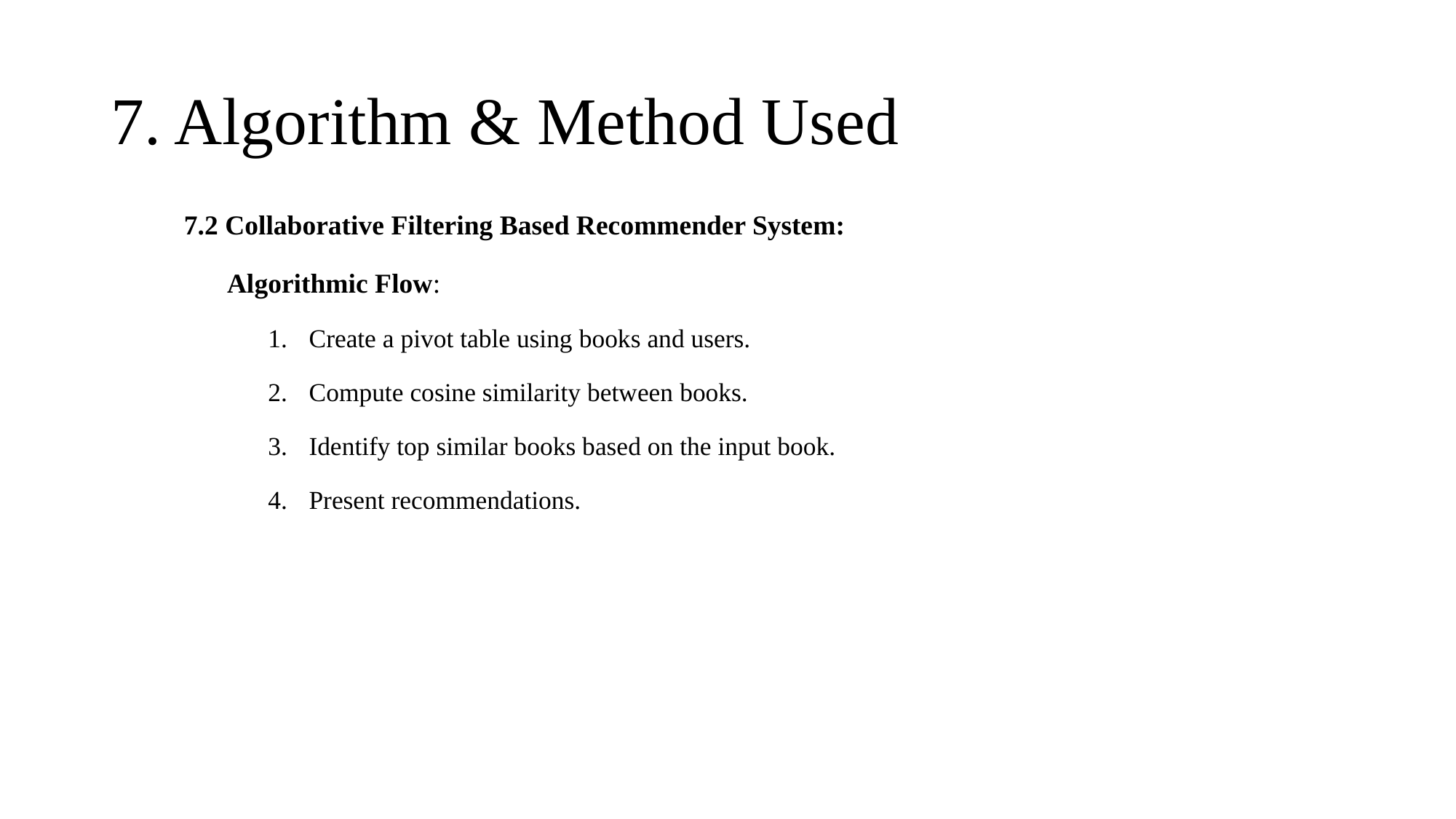

# 7. Algorithm & Method Used
7.2 Collaborative Filtering Based Recommender System:
Algorithmic Flow:
Create a pivot table using books and users.
Compute cosine similarity between books.
Identify top similar books based on the input book.
Present recommendations.